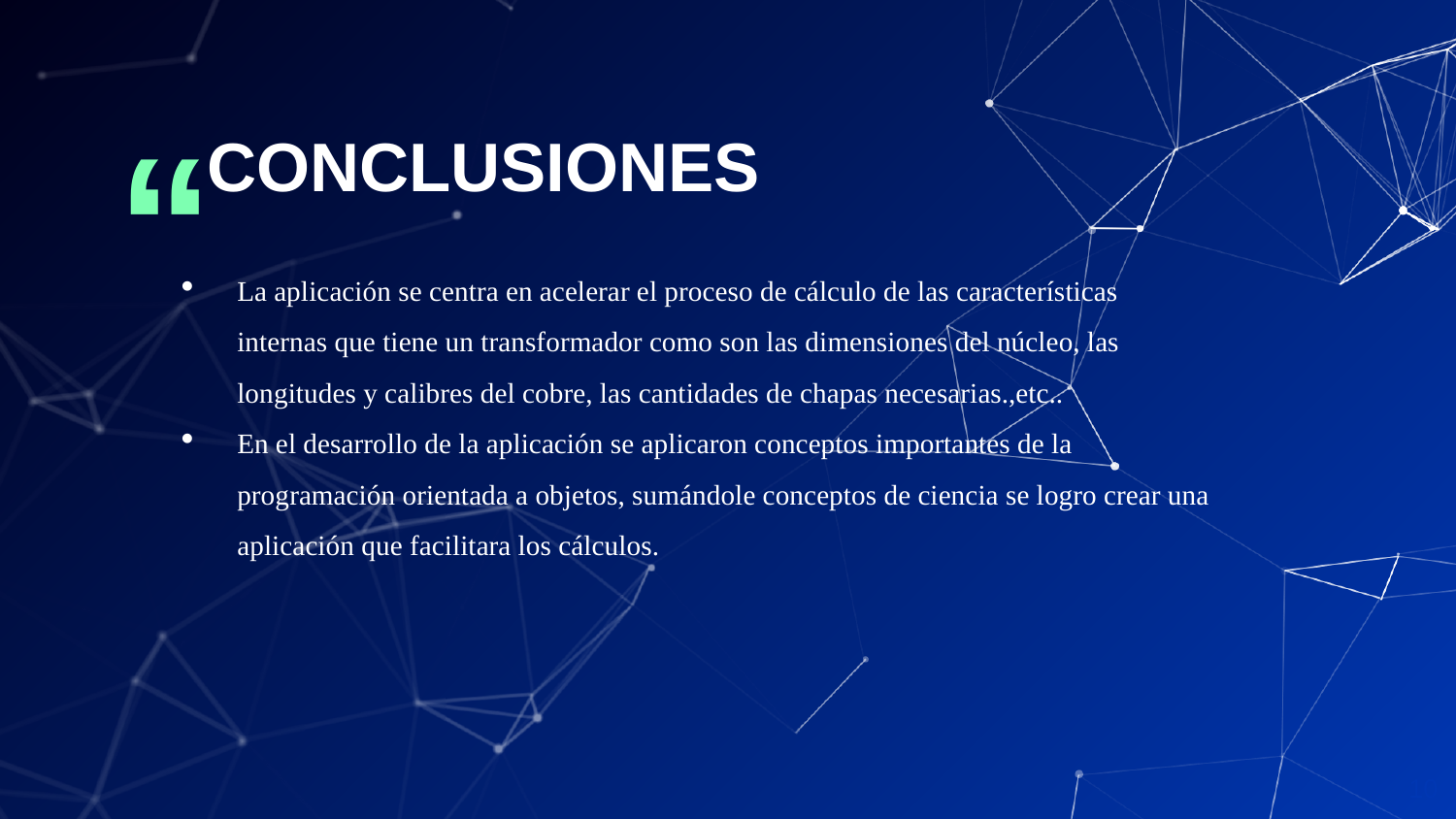

CONCLUSIONES
La aplicación se centra en acelerar el proceso de cálculo de las características internas que tiene un transformador como son las dimensiones del núcleo, las longitudes y calibres del cobre, las cantidades de chapas necesarias.,etc..
En el desarrollo de la aplicación se aplicaron conceptos importantes de la programación orientada a objetos, sumándole conceptos de ciencia se logro crear una aplicación que facilitara los cálculos.
10